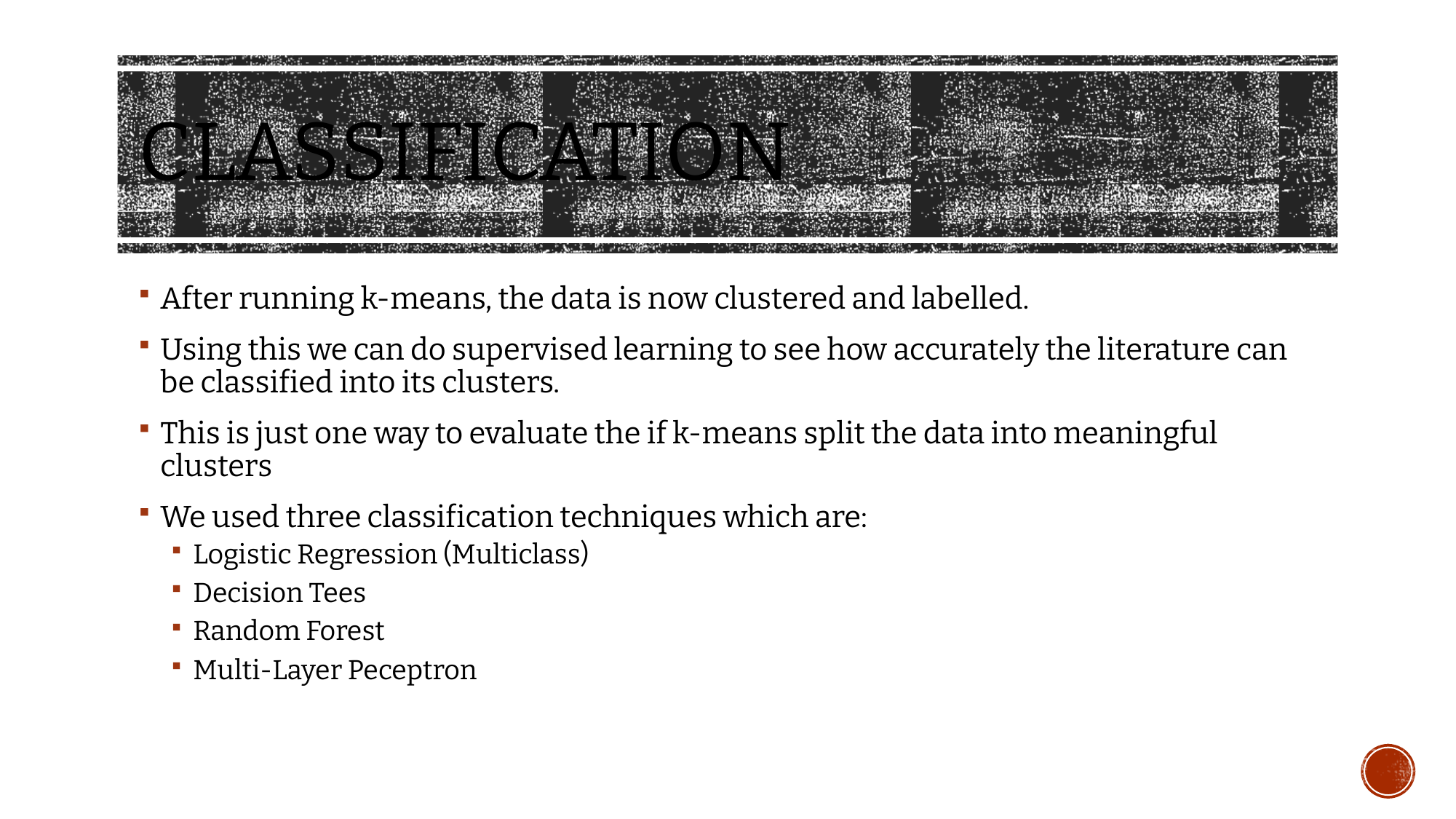

# Classification

After running k-means, the data is now clustered and labelled.
Using this we can do supervised learning to see how accurately the literature can be classified into its clusters.
This is just one way to evaluate the if k-means split the data into meaningful clusters
We used three classification techniques which are:
Logistic Regression (Multiclass)
Decision Tees
Random Forest
Multi-Layer Peceptron